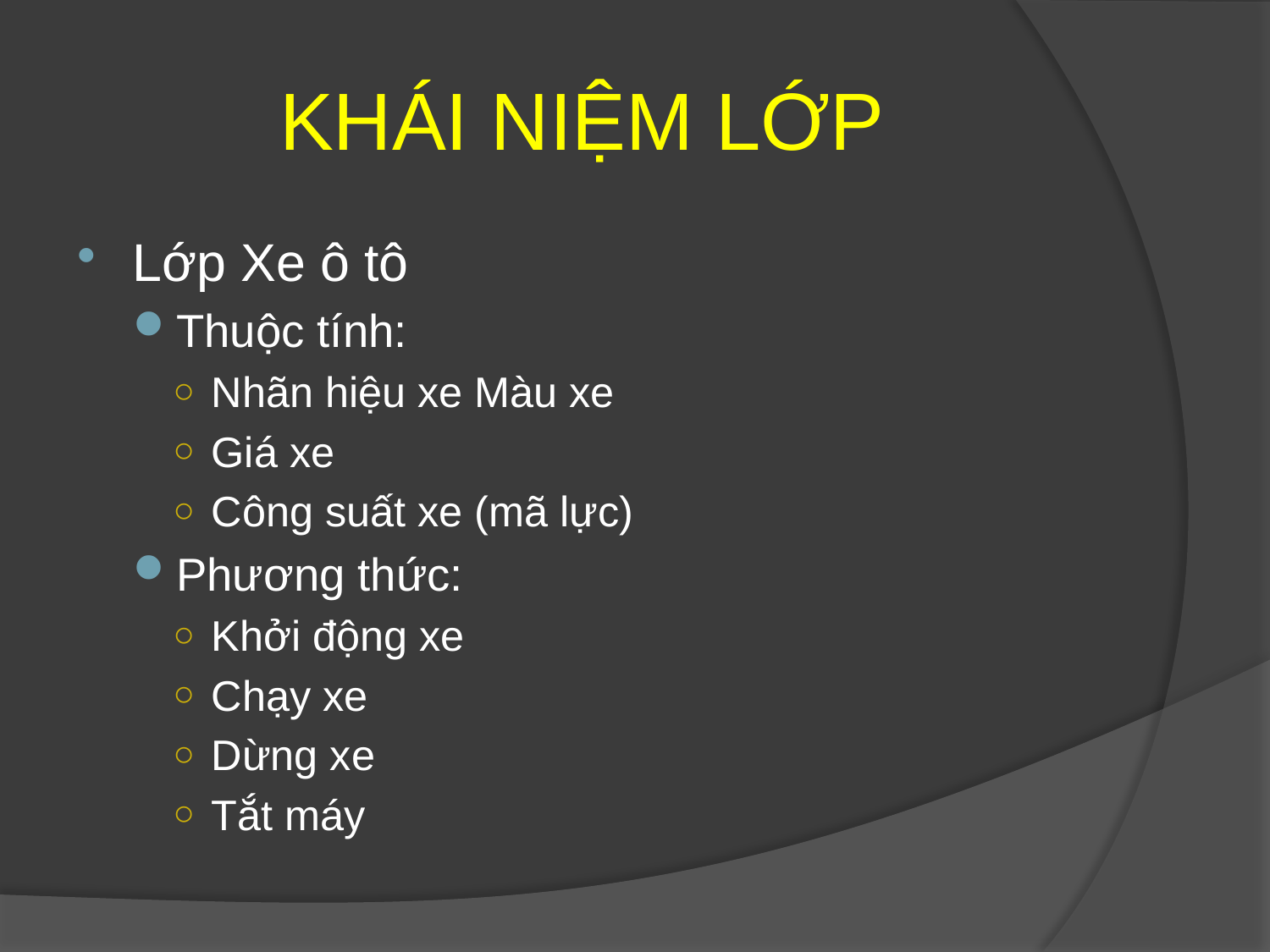

# KHÁI NIỆM LỚP
Lớp Xe ô tô
Thuộc tính:
Nhãn hiệu xe Màu xe
Giá xe
Công suất xe (mã lực)
Phương thức:
Khởi động xe
Chạy xe
Dừng xe
Tắt máy